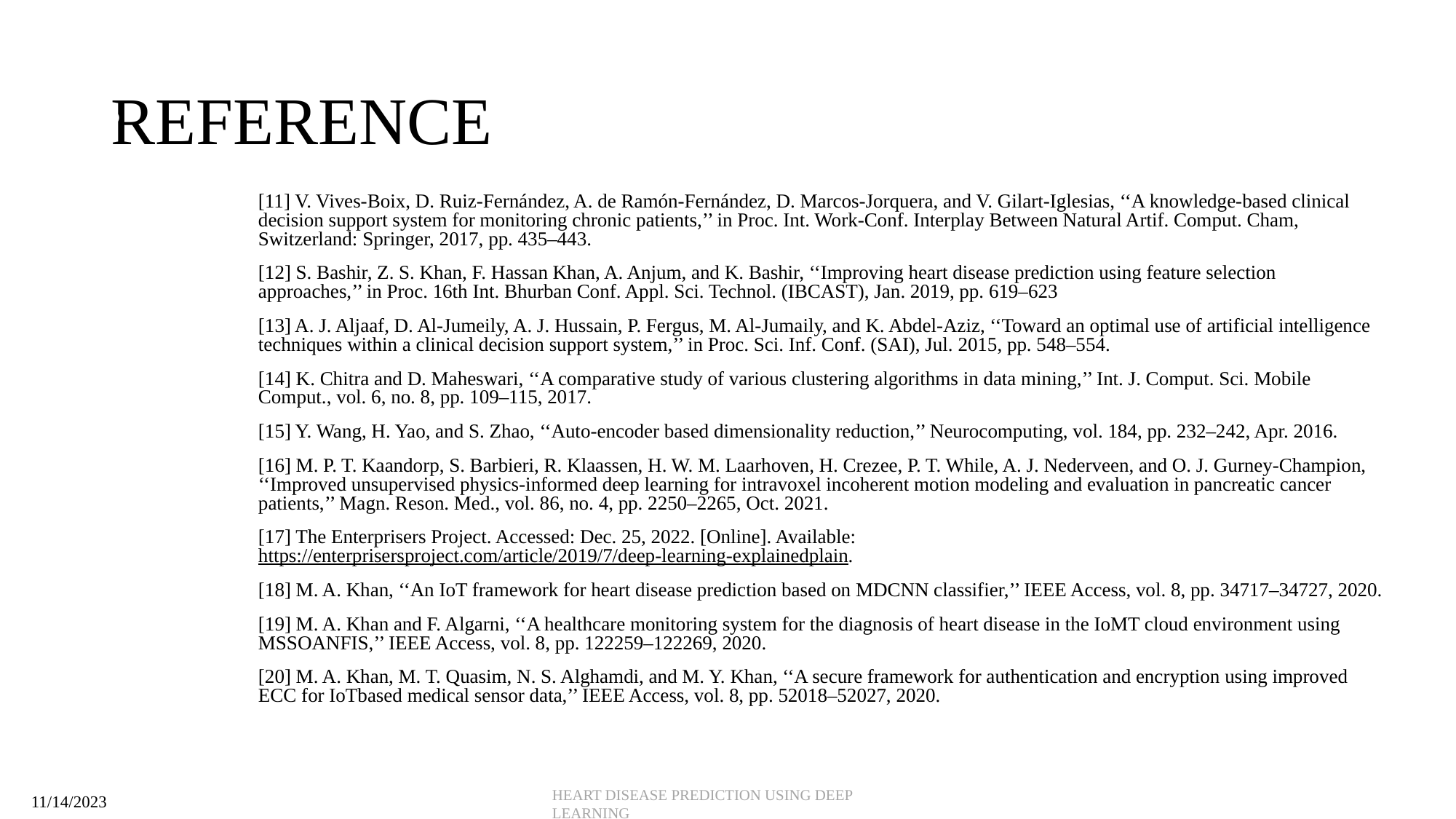

# REFERENCE
15
[11] V. Vives-Boix, D. Ruiz-Fernández, A. de Ramón-Fernández, D. Marcos-Jorquera, and V. Gilart-Iglesias, ‘‘A knowledge-based clinical decision support system for monitoring chronic patients,’’ in Proc. Int. Work-Conf. Interplay Between Natural Artif. Comput. Cham, Switzerland: Springer, 2017, pp. 435–443.
[12] S. Bashir, Z. S. Khan, F. Hassan Khan, A. Anjum, and K. Bashir, ‘‘Improving heart disease prediction using feature selection approaches,’’ in Proc. 16th Int. Bhurban Conf. Appl. Sci. Technol. (IBCAST), Jan. 2019, pp. 619–623
[13] A. J. Aljaaf, D. Al-Jumeily, A. J. Hussain, P. Fergus, M. Al-Jumaily, and K. Abdel-Aziz, ‘‘Toward an optimal use of artificial intelligence techniques within a clinical decision support system,’’ in Proc. Sci. Inf. Conf. (SAI), Jul. 2015, pp. 548–554.
[14] K. Chitra and D. Maheswari, ‘‘A comparative study of various clustering algorithms in data mining,’’ Int. J. Comput. Sci. Mobile Comput., vol. 6, no. 8, pp. 109–115, 2017.
[15] Y. Wang, H. Yao, and S. Zhao, ‘‘Auto-encoder based dimensionality reduction,’’ Neurocomputing, vol. 184, pp. 232–242, Apr. 2016.
[16] M. P. T. Kaandorp, S. Barbieri, R. Klaassen, H. W. M. Laarhoven, H. Crezee, P. T. While, A. J. Nederveen, and O. J. Gurney-Champion, ‘‘Improved unsupervised physics-informed deep learning for intravoxel incoherent motion modeling and evaluation in pancreatic cancer patients,’’ Magn. Reson. Med., vol. 86, no. 4, pp. 2250–2265, Oct. 2021.
[17] The Enterprisers Project. Accessed: Dec. 25, 2022. [Online]. Available: https://enterprisersproject.com/article/2019/7/deep-learning-explainedplain.
[18] M. A. Khan, ‘‘An IoT framework for heart disease prediction based on MDCNN classifier,’’ IEEE Access, vol. 8, pp. 34717–34727, 2020.
[19] M. A. Khan and F. Algarni, ‘‘A healthcare monitoring system for the diagnosis of heart disease in the IoMT cloud environment using MSSOANFIS,’’ IEEE Access, vol. 8, pp. 122259–122269, 2020.
[20] M. A. Khan, M. T. Quasim, N. S. Alghamdi, and M. Y. Khan, ‘‘A secure framework for authentication and encryption using improved ECC for IoTbased medical sensor data,’’ IEEE Access, vol. 8, pp. 52018–52027, 2020.
HEART DISEASE PREDICTION USING DEEP LEARNING
11/14/2023